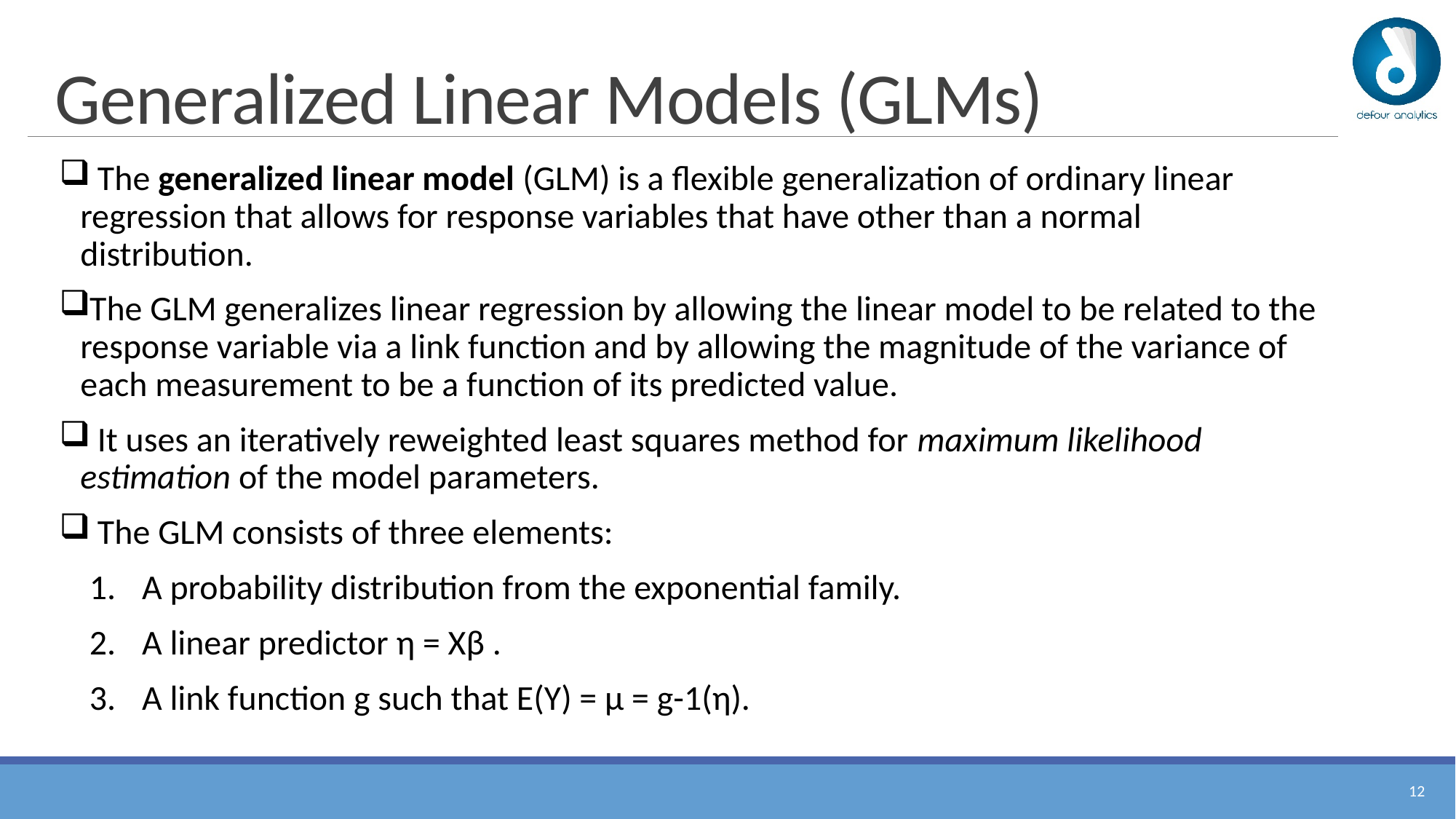

# Generalized Linear Models (GLMs)
 The generalized linear model (GLM) is a flexible generalization of ordinary linear regression that allows for response variables that have other than a normal distribution.
The GLM generalizes linear regression by allowing the linear model to be related to the response variable via a link function and by allowing the magnitude of the variance of each measurement to be a function of its predicted value.
 It uses an iteratively reweighted least squares method for maximum likelihood estimation of the model parameters.
 The GLM consists of three elements:
A probability distribution from the exponential family.
A linear predictor η = Xβ .
A link function g such that E(Y) = μ = g-1(η).

12